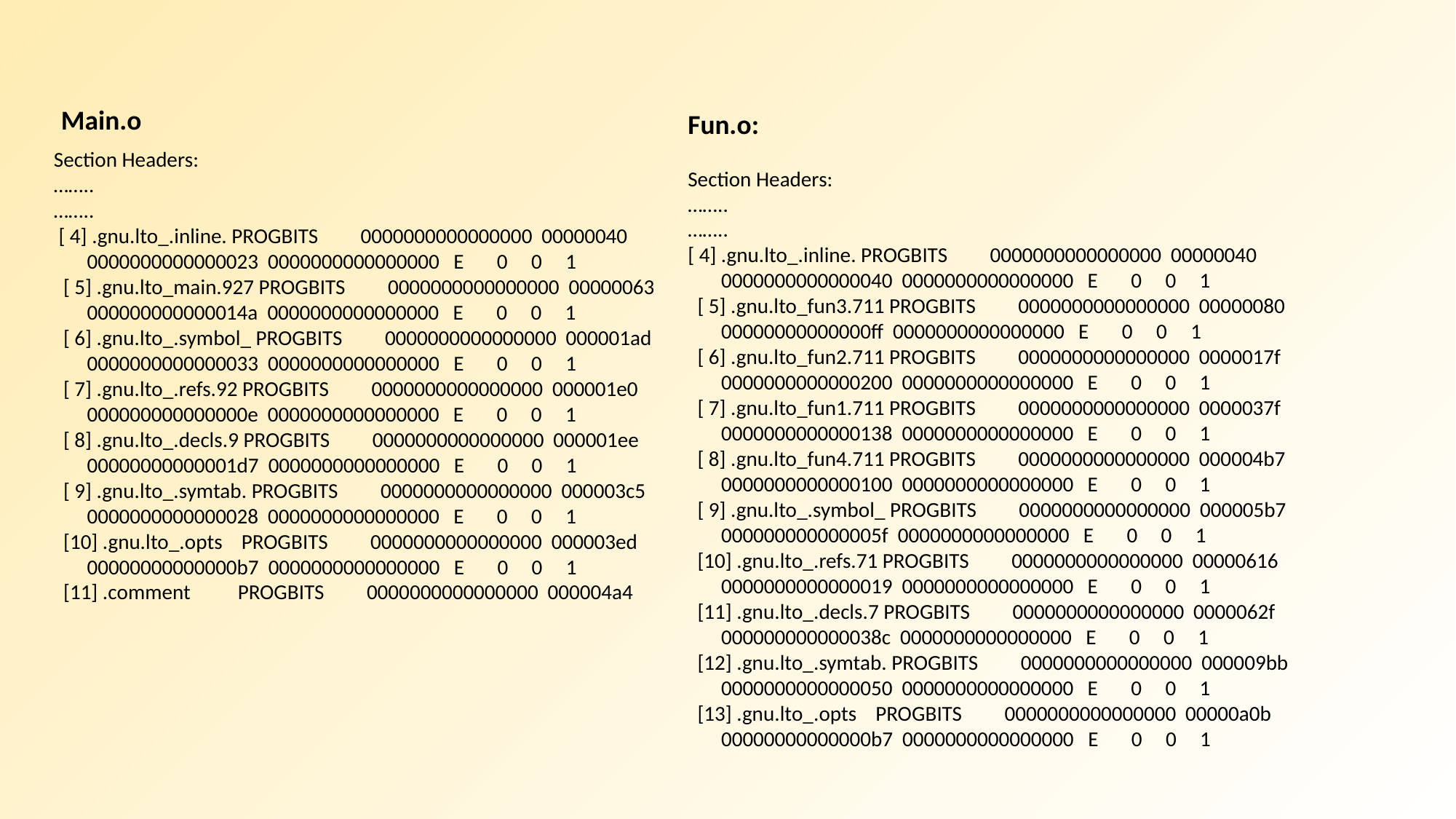

Main.o
Fun.o:

Section Headers:
……..
……..
[ 4] .gnu.lto_.inline. PROGBITS         0000000000000000  00000040
       0000000000000040  0000000000000000   E       0     0     1
  [ 5] .gnu.lto_fun3.711 PROGBITS         0000000000000000  00000080
       00000000000000ff  0000000000000000   E       0     0     1
  [ 6] .gnu.lto_fun2.711 PROGBITS         0000000000000000  0000017f
       0000000000000200  0000000000000000   E       0     0     1
  [ 7] .gnu.lto_fun1.711 PROGBITS         0000000000000000  0000037f
       0000000000000138  0000000000000000   E       0     0     1
  [ 8] .gnu.lto_fun4.711 PROGBITS         0000000000000000  000004b7
       0000000000000100  0000000000000000   E       0     0     1
  [ 9] .gnu.lto_.symbol_ PROGBITS         0000000000000000  000005b7
       000000000000005f  0000000000000000   E       0     0     1
  [10] .gnu.lto_.refs.71 PROGBITS         0000000000000000  00000616
       0000000000000019  0000000000000000   E       0     0     1
  [11] .gnu.lto_.decls.7 PROGBITS         0000000000000000  0000062f
       000000000000038c  0000000000000000   E       0     0     1
  [12] .gnu.lto_.symtab. PROGBITS         0000000000000000  000009bb
       0000000000000050  0000000000000000   E       0     0     1
  [13] .gnu.lto_.opts    PROGBITS         0000000000000000  00000a0b
       00000000000000b7  0000000000000000   E       0     0     1
Section Headers:
……..
……..
 [ 4] .gnu.lto_.inline. PROGBITS         0000000000000000  00000040
       0000000000000023  0000000000000000   E       0     0     1
  [ 5] .gnu.lto_main.927 PROGBITS         0000000000000000  00000063
       000000000000014a  0000000000000000   E       0     0     1
  [ 6] .gnu.lto_.symbol_ PROGBITS         0000000000000000  000001ad
       0000000000000033  0000000000000000   E       0     0     1
  [ 7] .gnu.lto_.refs.92 PROGBITS         0000000000000000  000001e0
       000000000000000e  0000000000000000   E       0     0     1
  [ 8] .gnu.lto_.decls.9 PROGBITS         0000000000000000  000001ee
       00000000000001d7  0000000000000000   E       0     0     1
  [ 9] .gnu.lto_.symtab. PROGBITS         0000000000000000  000003c5
       0000000000000028  0000000000000000   E       0     0     1
  [10] .gnu.lto_.opts    PROGBITS         0000000000000000  000003ed
       00000000000000b7  0000000000000000   E       0     0     1
  [11] .comment          PROGBITS         0000000000000000  000004a4